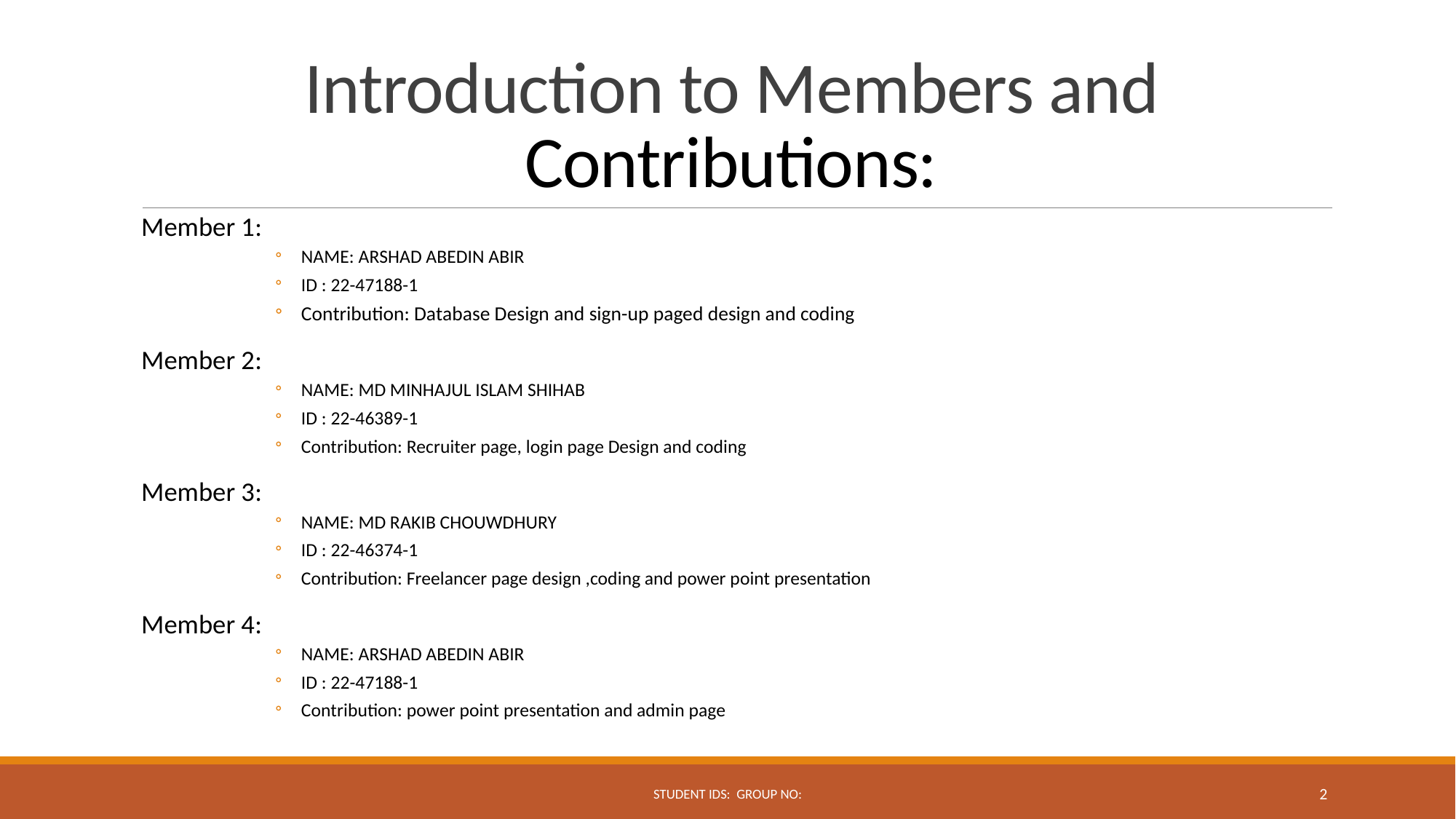

# Introduction to Members and Contributions:
Member 1:
NAME: ARSHAD ABEDIN ABIR
ID : 22-47188-1
Contribution: Database Design and sign-up paged design and coding
Member 2:
NAME: MD MINHAJUL ISLAM SHIHAB
ID : 22-46389-1
Contribution: Recruiter page, login page Design and coding
Member 3:
NAME: MD RAKIB CHOUWDHURY
ID : 22-46374-1
Contribution: Freelancer page design ,coding and power point presentation
Member 4:
NAME: ARSHAD ABEDIN ABIR
ID : 22-47188-1
Contribution: power point presentation and admin page

Student IDs:  Group No:
2